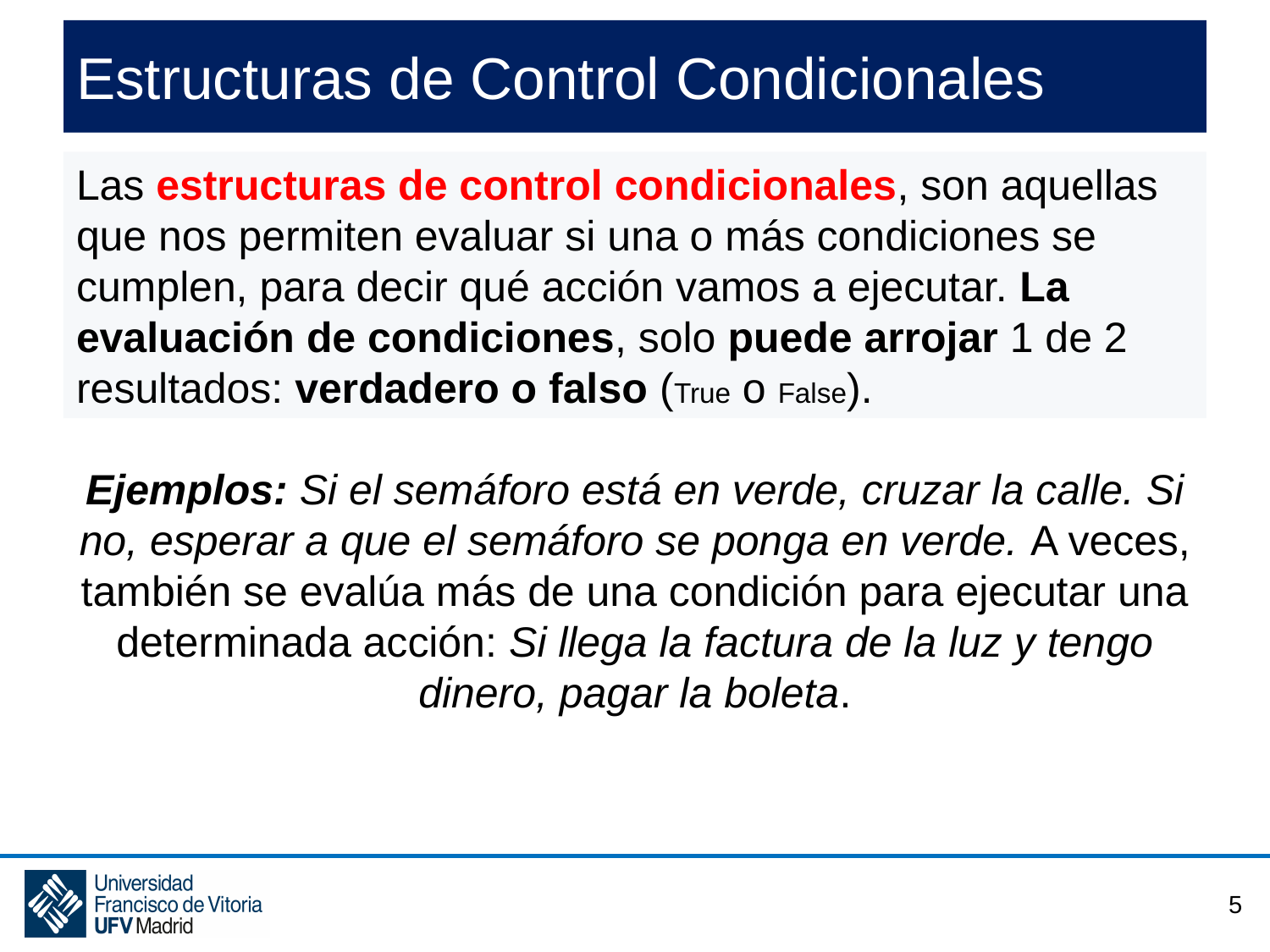

# Estructuras de Control Condicionales
Las estructuras de control condicionales, son aquellas que nos permiten evaluar si una o más condiciones se cumplen, para decir qué acción vamos a ejecutar. La evaluación de condiciones, solo puede arrojar 1 de 2 resultados: verdadero o falso (True o False).
Ejemplos: Si el semáforo está en verde, cruzar la calle. Si no, esperar a que el semáforo se ponga en verde. A veces, también se evalúa más de una condición para ejecutar una determinada acción: Si llega la factura de la luz y tengo dinero, pagar la boleta.
5